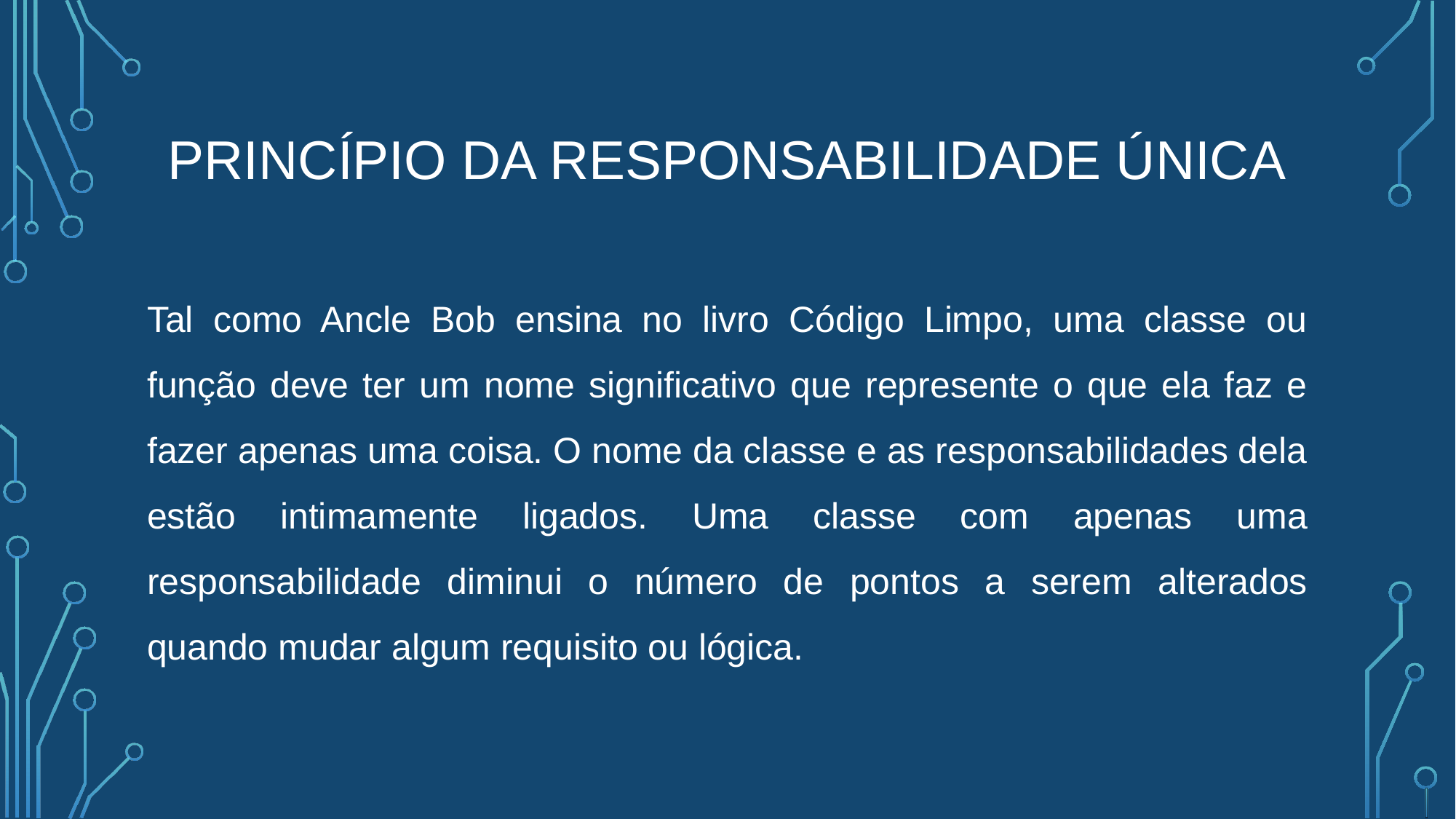

# Princípio da responsabilidade única
Tal como Ancle Bob ensina no livro Código Limpo, uma classe ou função deve ter um nome significativo que represente o que ela faz e fazer apenas uma coisa. O nome da classe e as responsabilidades dela estão intimamente ligados. Uma classe com apenas uma responsabilidade diminui o número de pontos a serem alterados quando mudar algum requisito ou lógica.